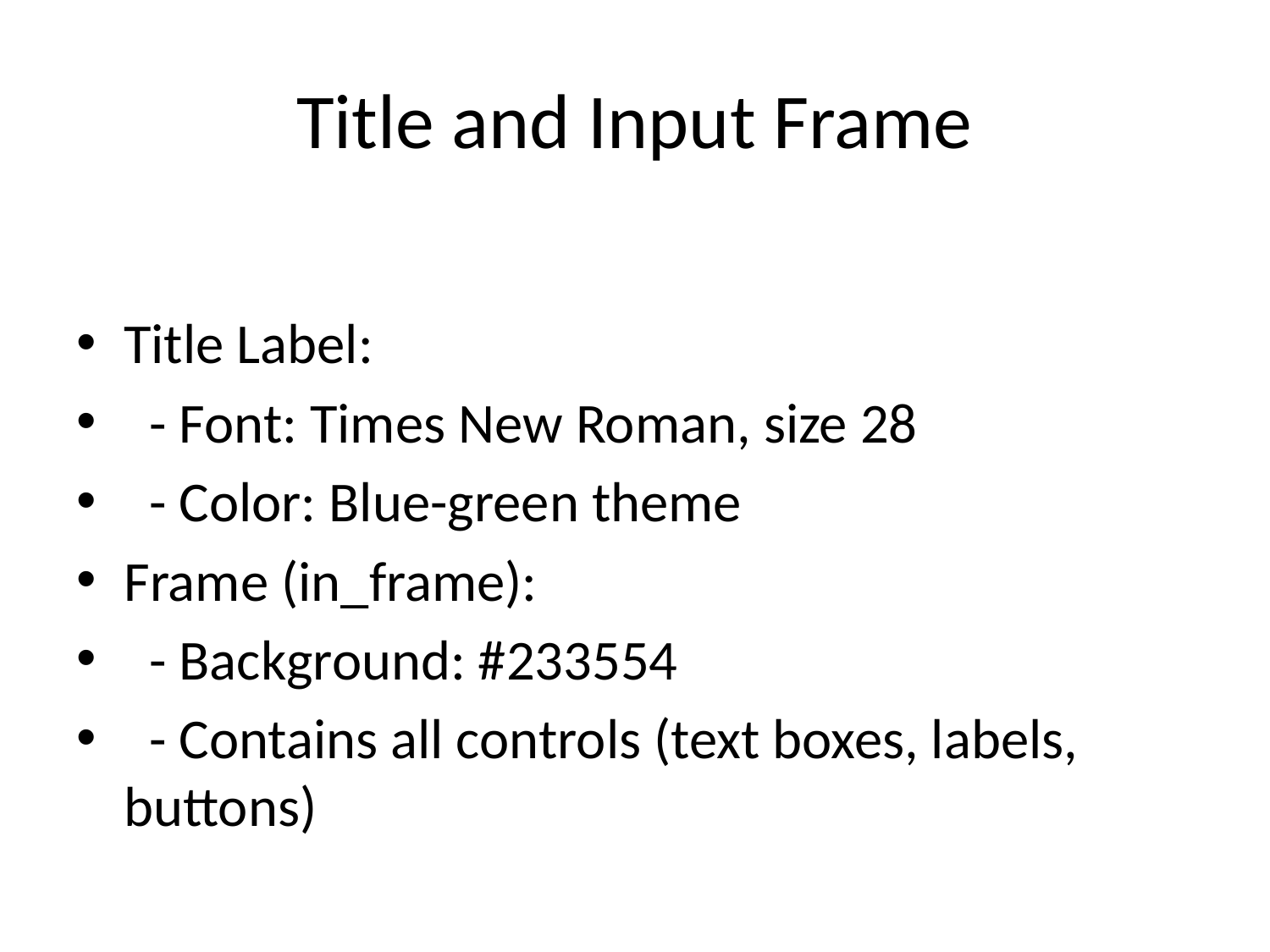

# Title and Input Frame

Title Label:
  - Font: Times New Roman, size 28
  - Color: Blue-green theme
Frame (in_frame):
  - Background: #233554
  - Contains all controls (text boxes, labels, buttons)